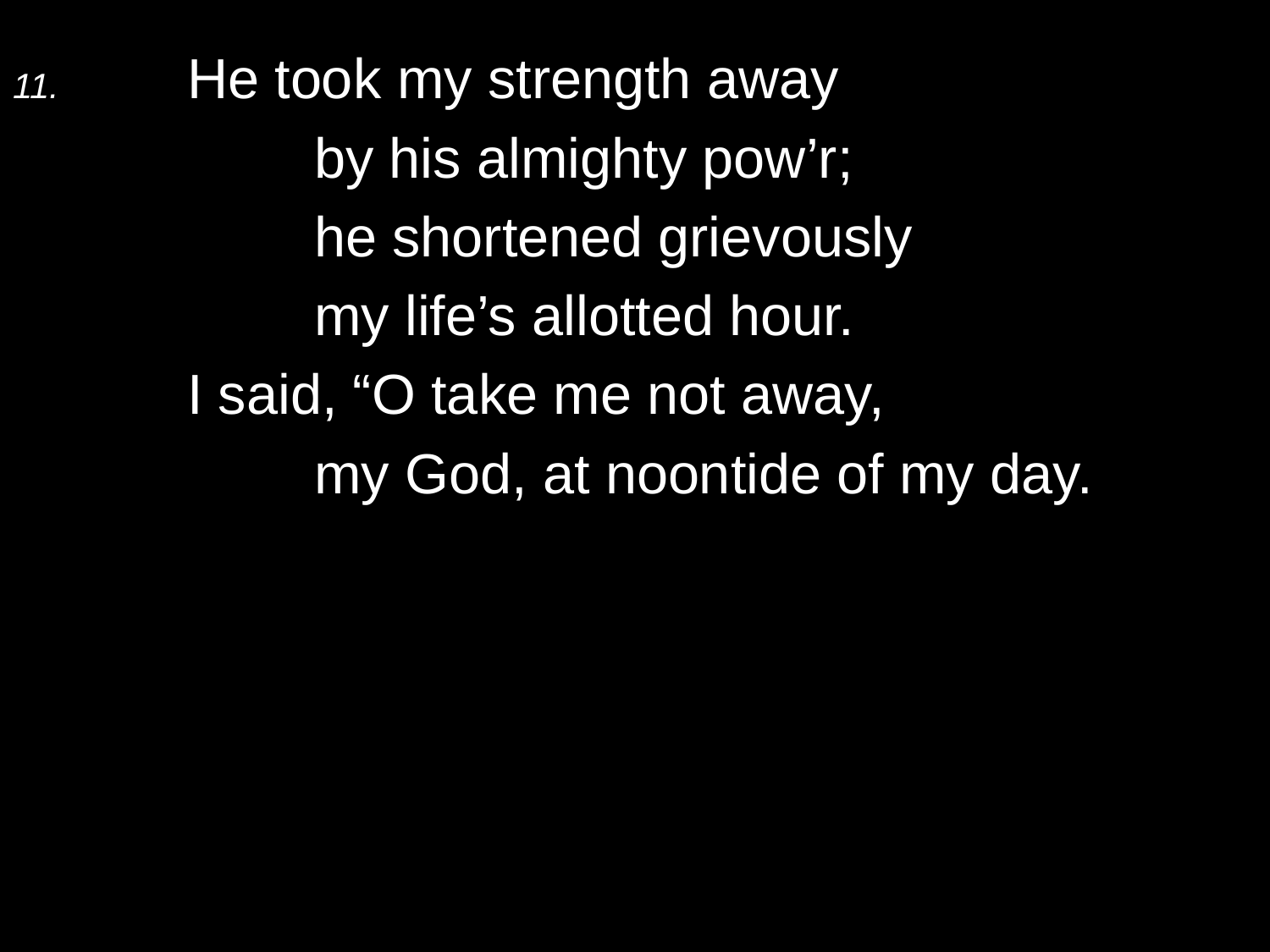

11.	He took my strength away
		by his almighty pow’r;
		he shortened grievously
		my life’s allotted hour.
	I said, “O take me not away,
		my God, at noontide of my day.